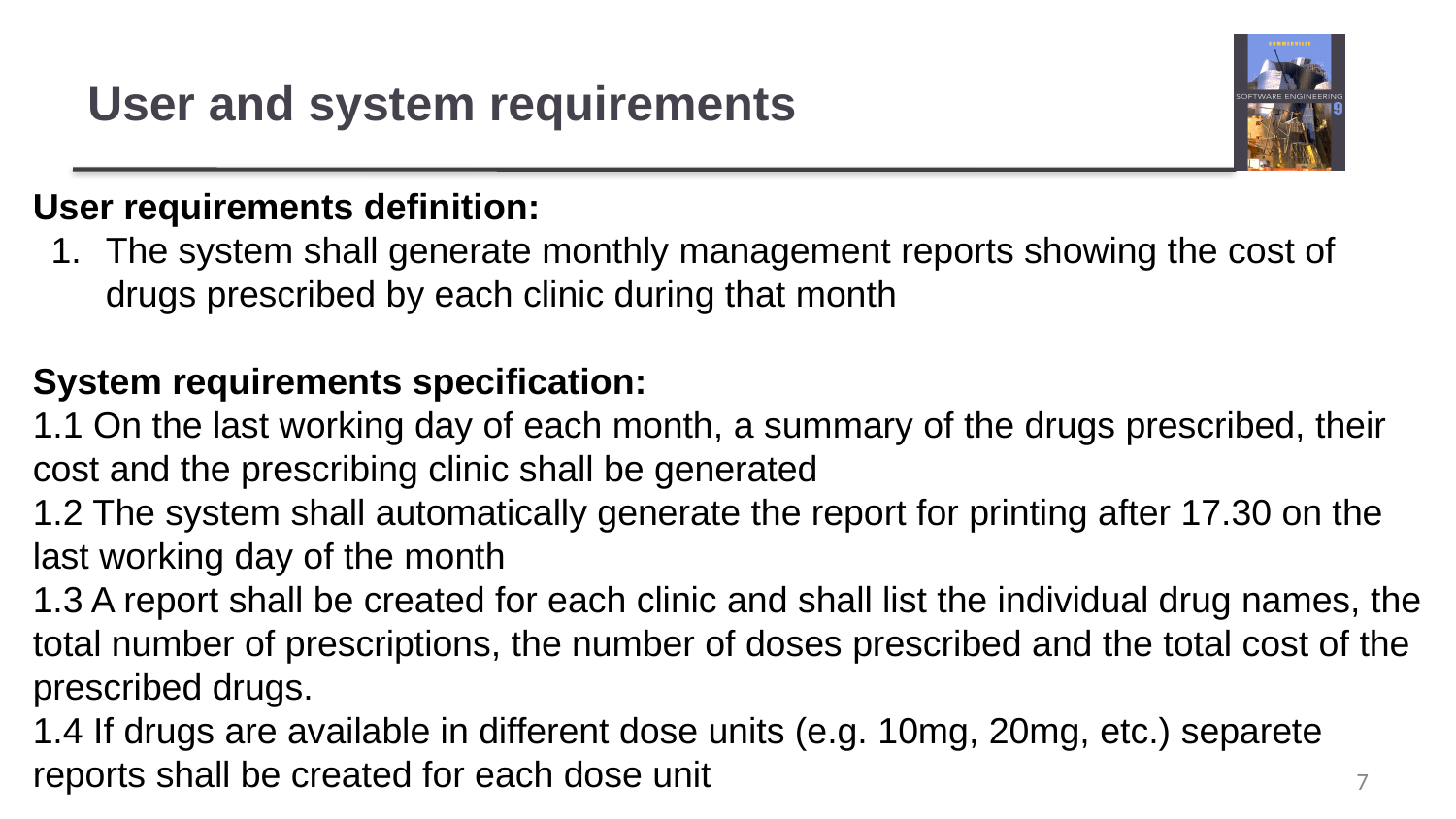

# User and system requirements
User requirements definition:
The system shall generate monthly management reports showing the cost of drugs prescribed by each clinic during that month

System requirements specification:
1.1 On the last working day of each month, a summary of the drugs prescribed, their cost and the prescribing clinic shall be generated
1.2 The system shall automatically generate the report for printing after 17.30 on the last working day of the month
1.3 A report shall be created for each clinic and shall list the individual drug names, the total number of prescriptions, the number of doses prescribed and the total cost of the prescribed drugs.
1.4 If drugs are available in different dose units (e.g. 10mg, 20mg, etc.) separete reports shall be created for each dose unit
7